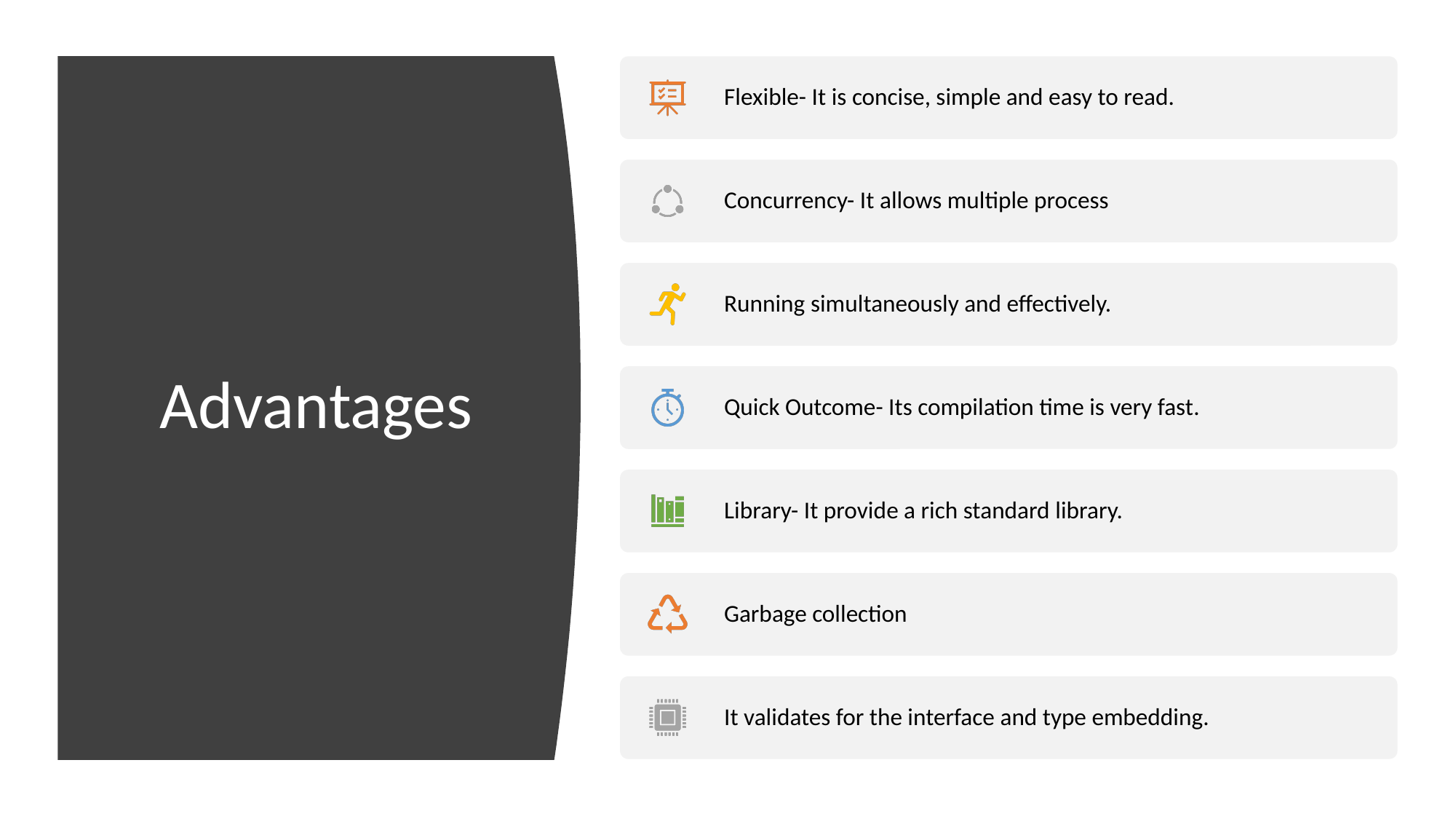

Flexible- It is concise, simple and easy to read.

Concurrency- It allows multiple process

Running simultaneously and effectively.

Quick Outcome- Its compilation time is very fast.

Library- It provide a rich standard library.

Garbage collection

It validates for the interface and type embedding.

# Advantages